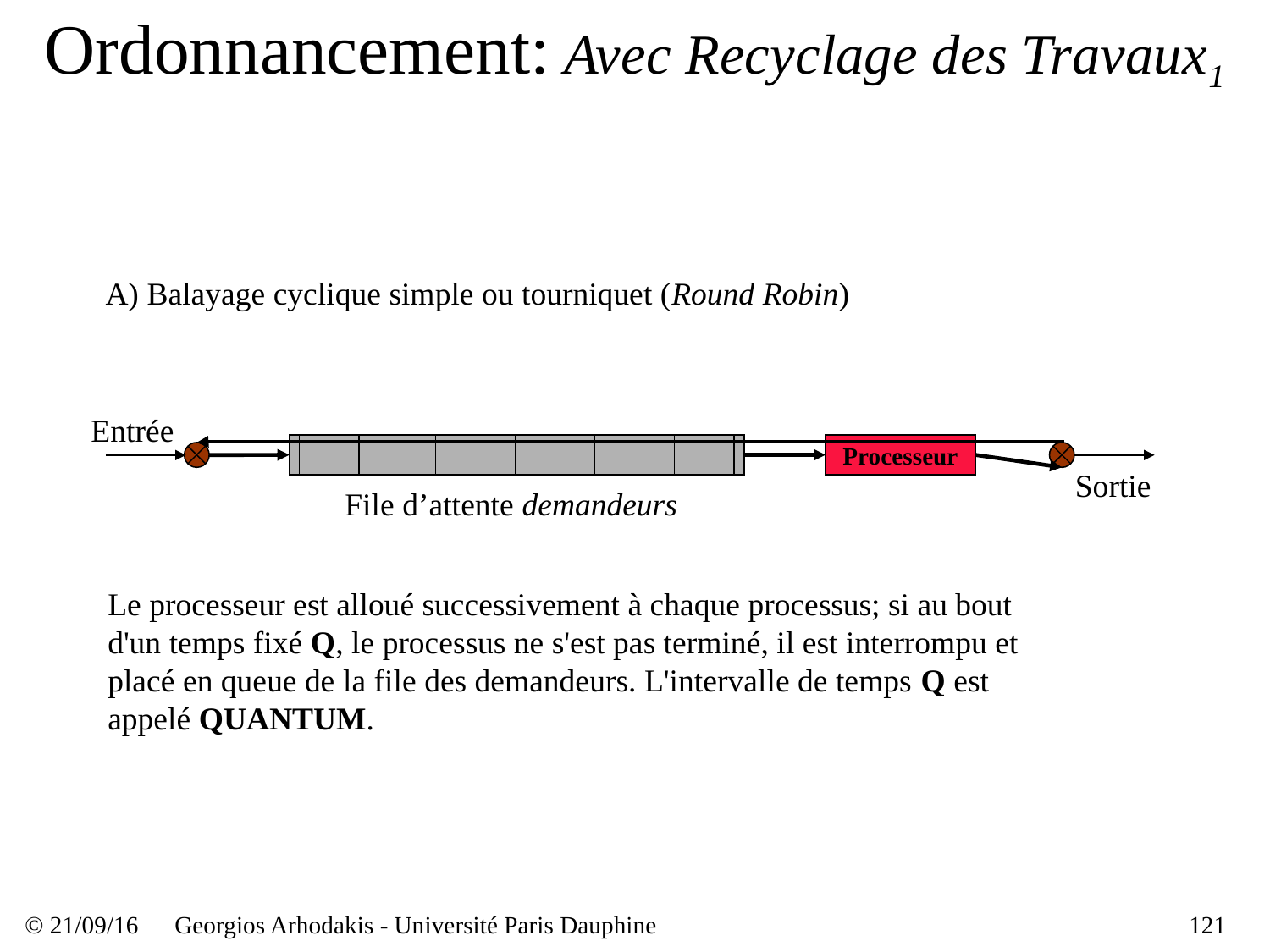

# Ordonnancement: Avec Recyclage des Travaux1
A) Balayage cyclique simple ou tourniquet (Round Robin)
Entrée

Processeur

Sortie
File d’attente demandeurs
Le processeur est alloué successivement à chaque processus; si au bout d'un temps fixé Q, le processus ne s'est pas terminé, il est interrompu et placé en queue de la file des demandeurs. L'intervalle de temps Q est appelé QUANTUM.
© 21/09/16
Georgios Arhodakis - Université Paris Dauphine
121